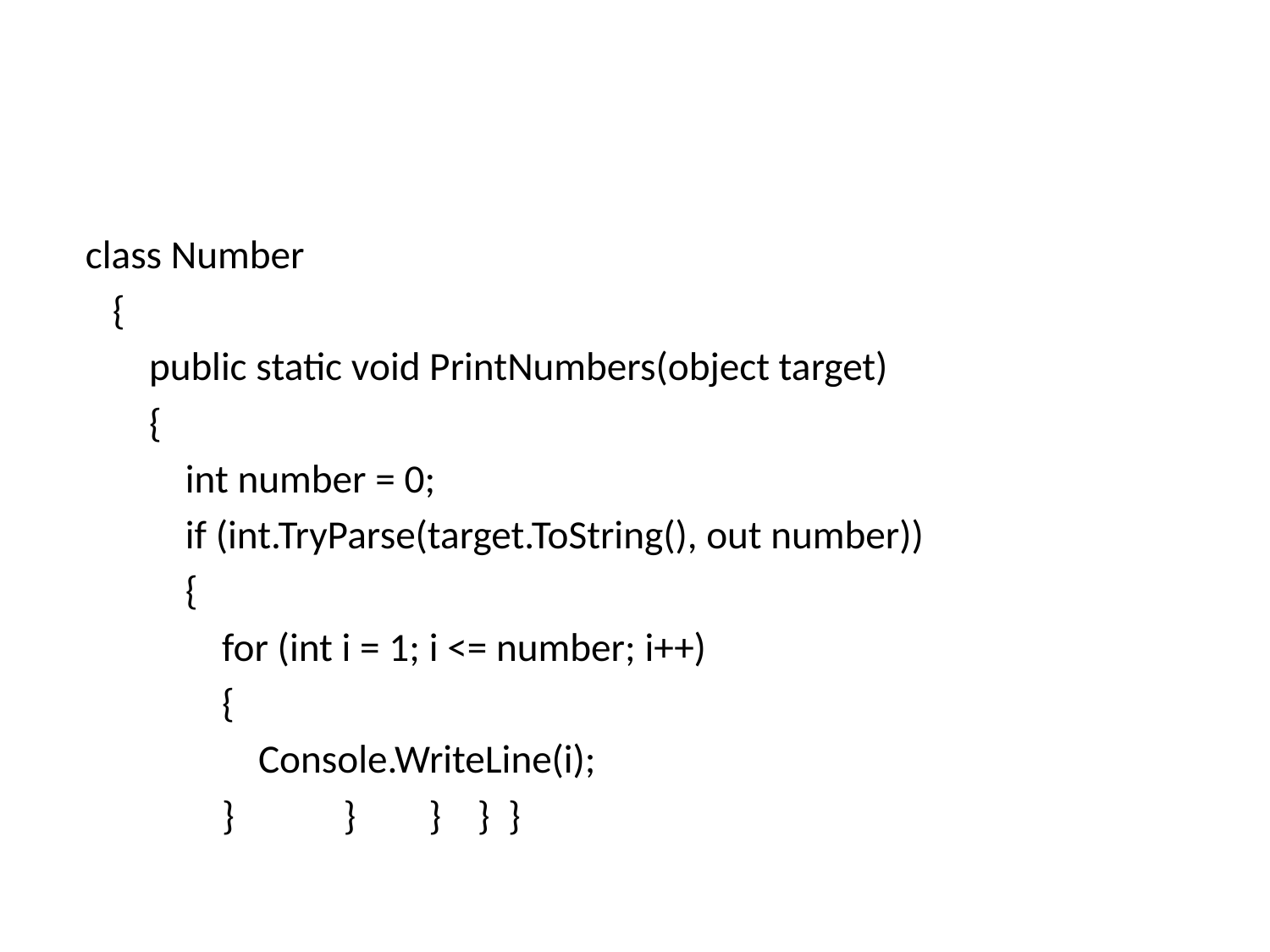

#
 class Number
    {
        public static void PrintNumbers(object target)
        {
            int number = 0;
            if (int.TryParse(target.ToString(), out number))
            {
                for (int i = 1; i <= number; i++)
                {
                    Console.WriteLine(i);
                }            }        }    }  }